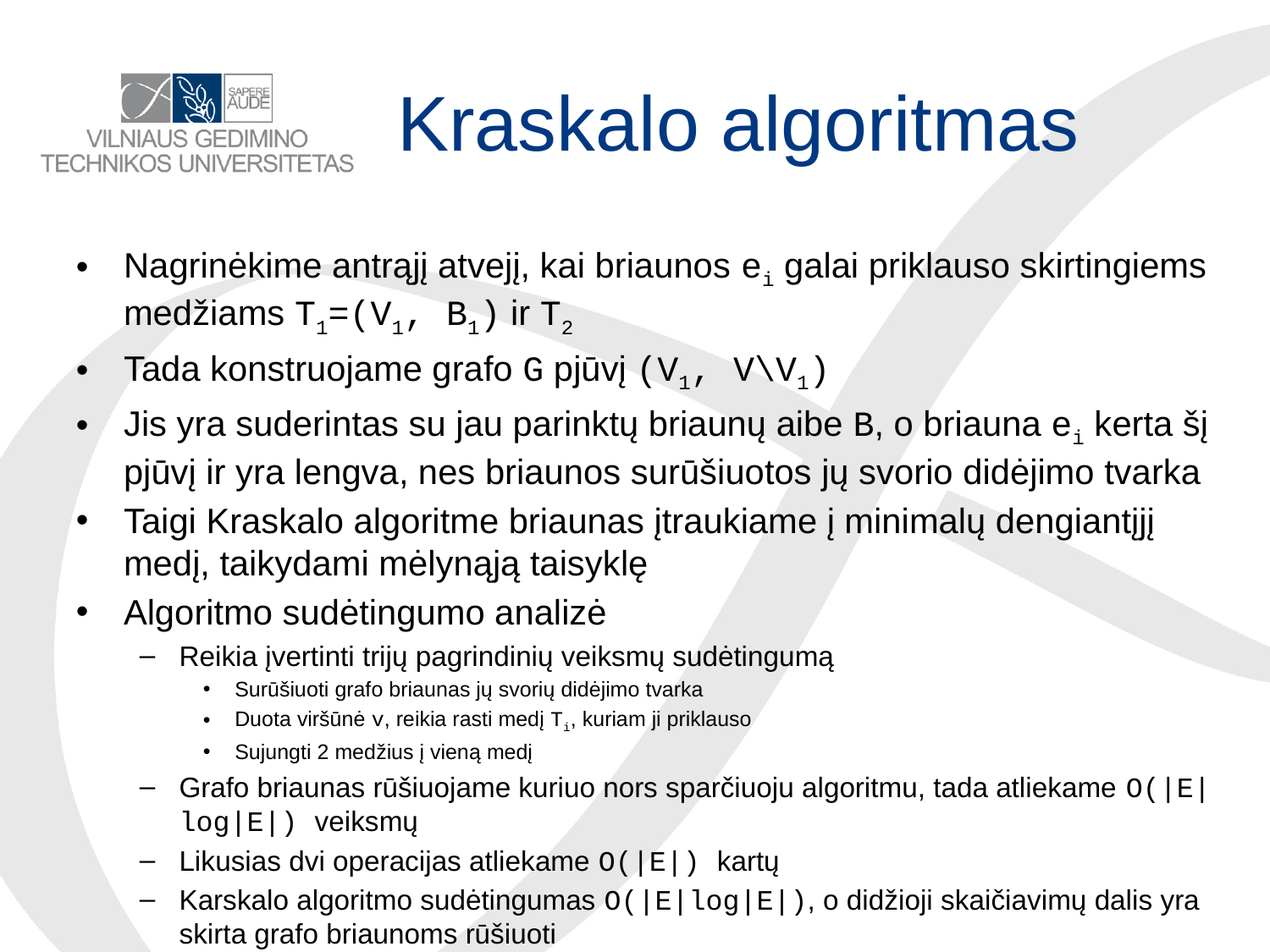

# Kraskalo algoritmas
Nagrinėkime antrąjį atvejį, kai briaunos ei galai priklauso skirtingiems medžiams T1=(V1, B1) ir T2
Tada konstruojame grafo G pjūvį (V1, V\V1)
Jis yra suderintas su jau parinktų briaunų aibe B, o briauna ei kerta šį pjūvį ir yra lengva, nes briaunos surūšiuotos jų svorio didėjimo tvarka
Taigi Kraskalo algoritme briaunas įtraukiame į minimalų dengiantįjį medį, taikydami mėlynąją taisyklę
Algoritmo sudėtingumo analizė
Reikia įvertinti trijų pagrindinių veiksmų sudėtingumą
Surūšiuoti grafo briaunas jų svorių didėjimo tvarka
Duota viršūnė v, reikia rasti medį Ti, kuriam ji priklauso
Sujungti 2 medžius į vieną medį
Grafo briaunas rūšiuojame kuriuo nors sparčiuoju algoritmu, tada atliekame O(|E|log|E|) veiksmų
Likusias dvi operacijas atliekame O(|E|) kartų
Karskalo algoritmo sudėtingumas O(|E|log|E|), o didžioji skaičiavimų dalis yra skirta grafo briaunoms rūšiuoti